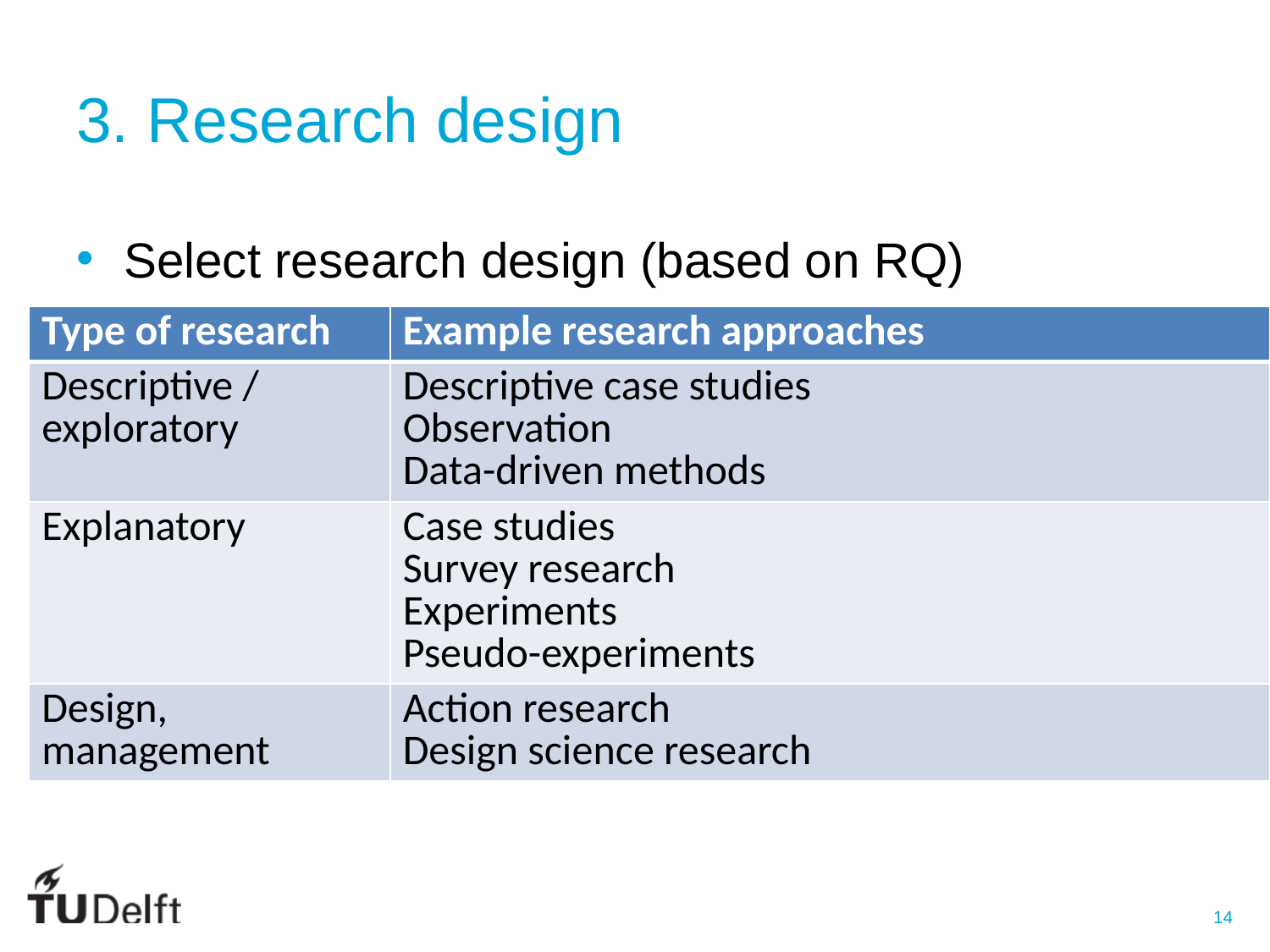

# 3. Research design
Select research design (based on RQ)
| Type of research | Example research approaches |
| --- | --- |
| Descriptive / exploratory | Descriptive case studies Observation Data-driven methods |
| Explanatory | Case studies Survey research Experiments Pseudo-experiments |
| Design, management | Action research Design science research |